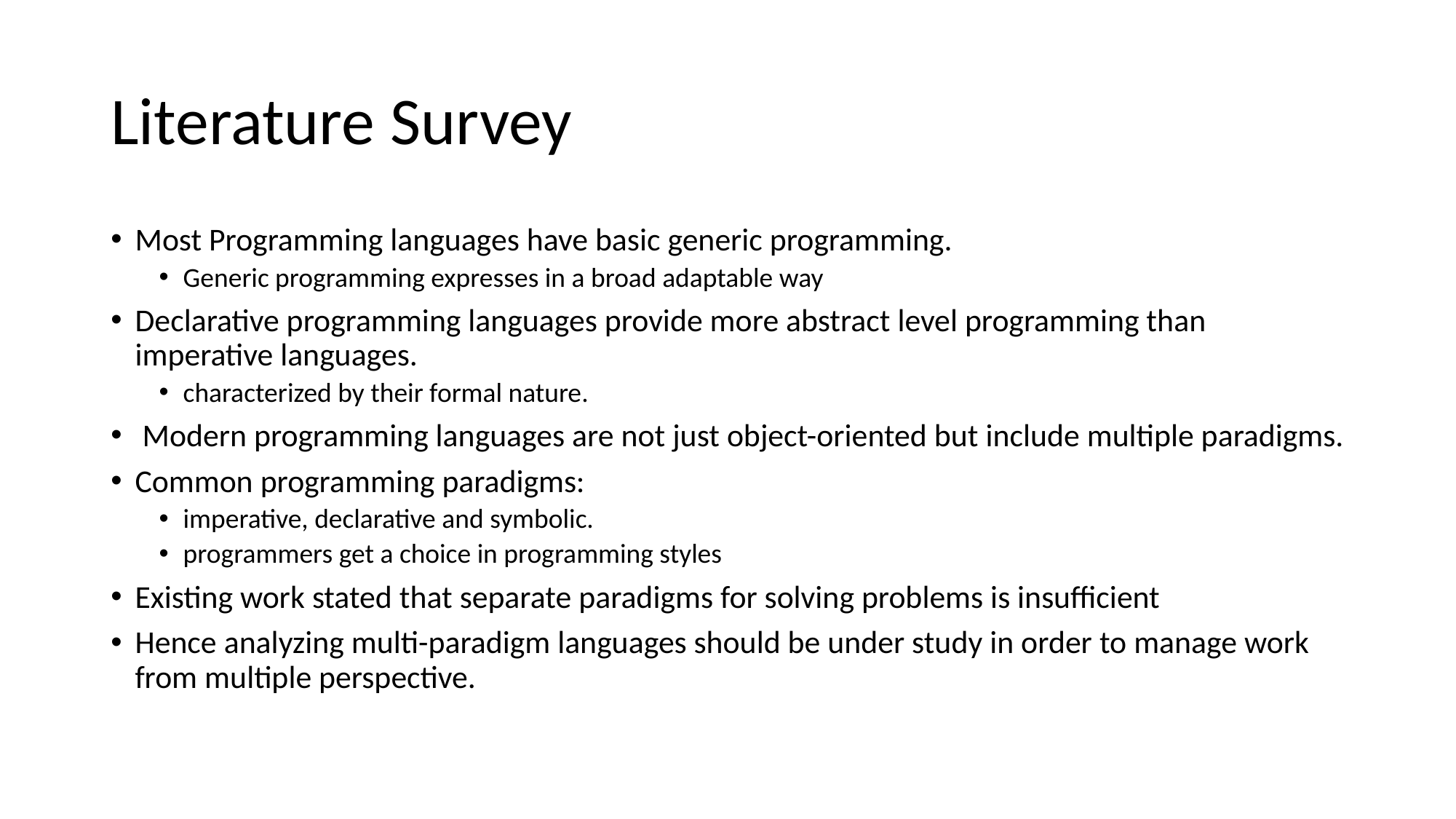

# Literature Survey
Most Programming languages have basic generic programming.
Generic programming expresses in a broad adaptable way
Declarative programming languages provide more abstract level programming than imperative languages.
characterized by their formal nature.
 Modern programming languages are not just object-oriented but include multiple paradigms.
Common programming paradigms:
imperative, declarative and symbolic.
programmers get a choice in programming styles
Existing work stated that separate paradigms for solving problems is insufficient
Hence analyzing multi-paradigm languages should be under study in order to manage work from multiple perspective.